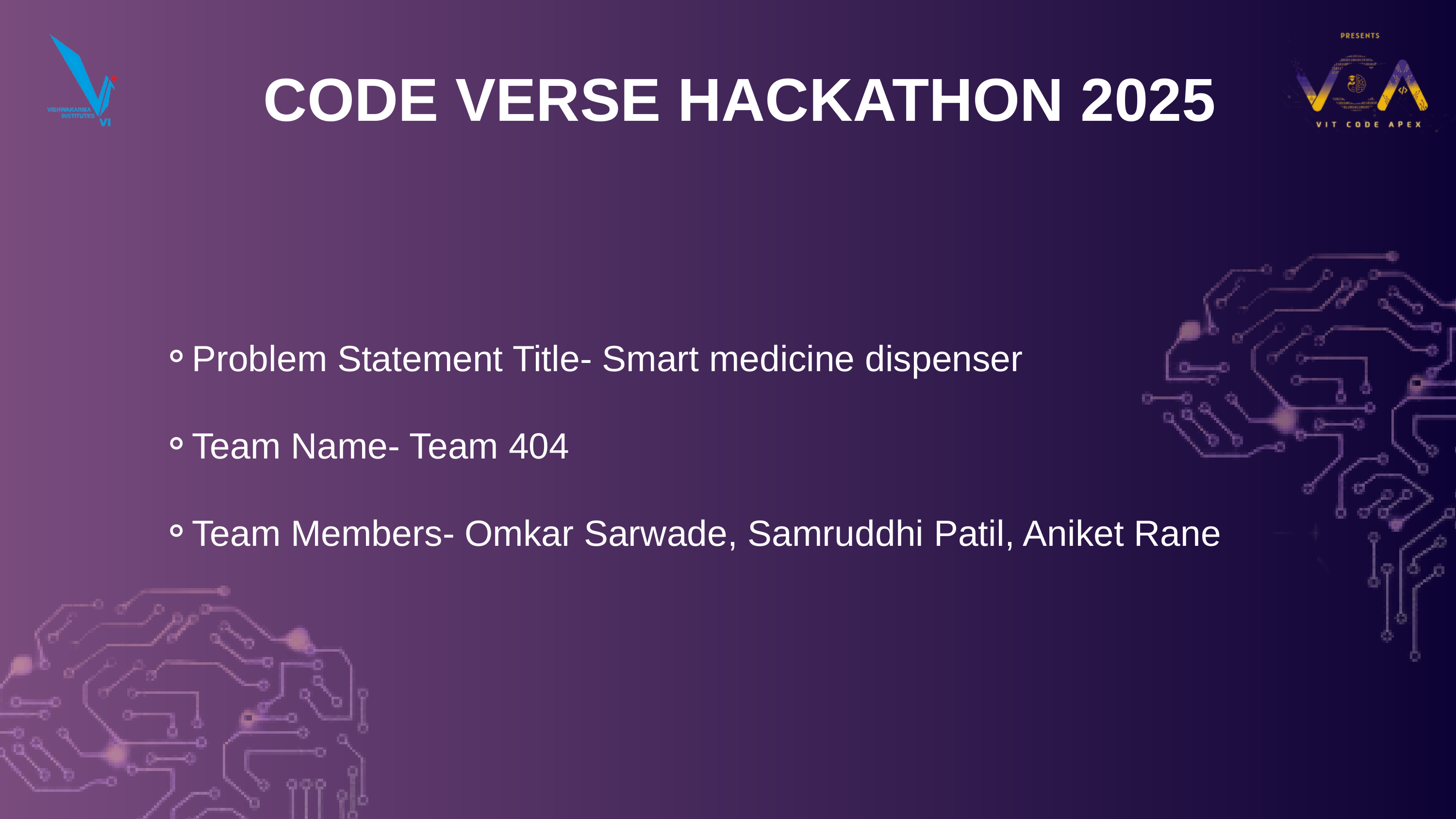

CODE VERSE HACKATHON 2025

Problem Statement Title- Smart medicine dispenser
Team Name- Team 404
Team Members- Omkar Sarwade, Samruddhi Patil, Aniket Rane